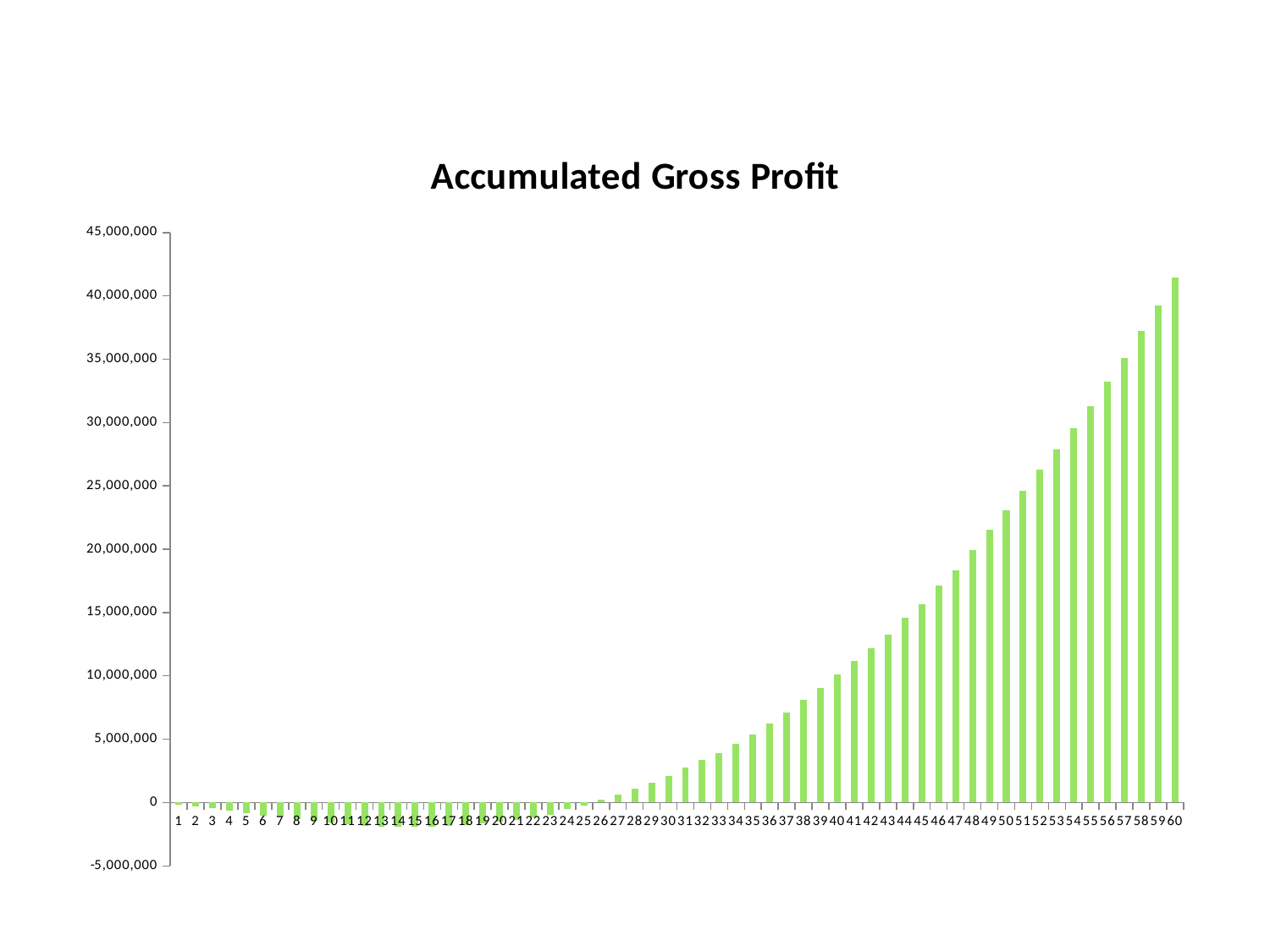

### Chart: Accumulated Gross Profit

| Category | Acc. Gross Profit |
|---|---|
| 1 | -142706.402 |
| 2 | -294358.28 |
| 3 | -442758.25800000015 |
| 4 | -633965.7080000004 |
| 5 | -829604.1180000006 |
| 6 | -1026154.7660000003 |
| 7 | -1136478.5160000008 |
| 8 | -1309167.4800000014 |
| 9 | -1462782.3840000036 |
| 10 | -1588595.488000005 |
| 11 | -1716236.7320000033 |
| 12 | -1836917.6640000006 |
| 13 | -1878401.7760000003 |
| 14 | -1883036.1340000064 |
| 15 | -1904544.32 |
| 16 | -1900074.6119999911 |
| 17 | -1837351.6899999862 |
| 18 | -1784959.9079999814 |
| 19 | -1648470.5219999796 |
| 20 | -1522941.251999967 |
| 21 | -1385152.3419999594 |
| 22 | -1190234.381999946 |
| 23 | -992770.302000012 |
| 24 | -521923.112000006 |
| 25 | -214914.56000002637 |
| 26 | 210293.01800001436 |
| 27 | 629070.9039999817 |
| 28 | 1114301.8819999185 |
| 29 | 1594967.1779999111 |
| 30 | 2083848.0399999314 |
| 31 | 2745112.100000073 |
| 32 | 3382937.2540000947 |
| 33 | 3931570.024000074 |
| 34 | 4607870.067999939 |
| 35 | 5340503.871999913 |
| 36 | 6254986.057999886 |
| 37 | 7106852.545999725 |
| 38 | 8107806.175999724 |
| 39 | 9059973.425999694 |
| 40 | 10106139.685999708 |
| 41 | 11171609.185999738 |
| 42 | 12208449.151999684 |
| 43 | 13230451.759999894 |
| 44 | 14561751.479999855 |
| 45 | 15666128.175999895 |
| 46 | 17102677.811999835 |
| 47 | 18344624.418000154 |
| 48 | 19909134.412000127 |
| 49 | 21522463.426000174 |
| 50 | 23075831.106000017 |
| 51 | 24626589.764000203 |
| 52 | 26302239.740000404 |
| 53 | 27880520.908000294 |
| 54 | 29539956.61200022 |
| 55 | 31312030.0280001 |
| 56 | 33205595.81000037 |
| 57 | 35071768.64200027 |
| 58 | 37219791.32000045 |
| 59 | 39256850.79800044 |
| 60 | 41450807.05600035 |